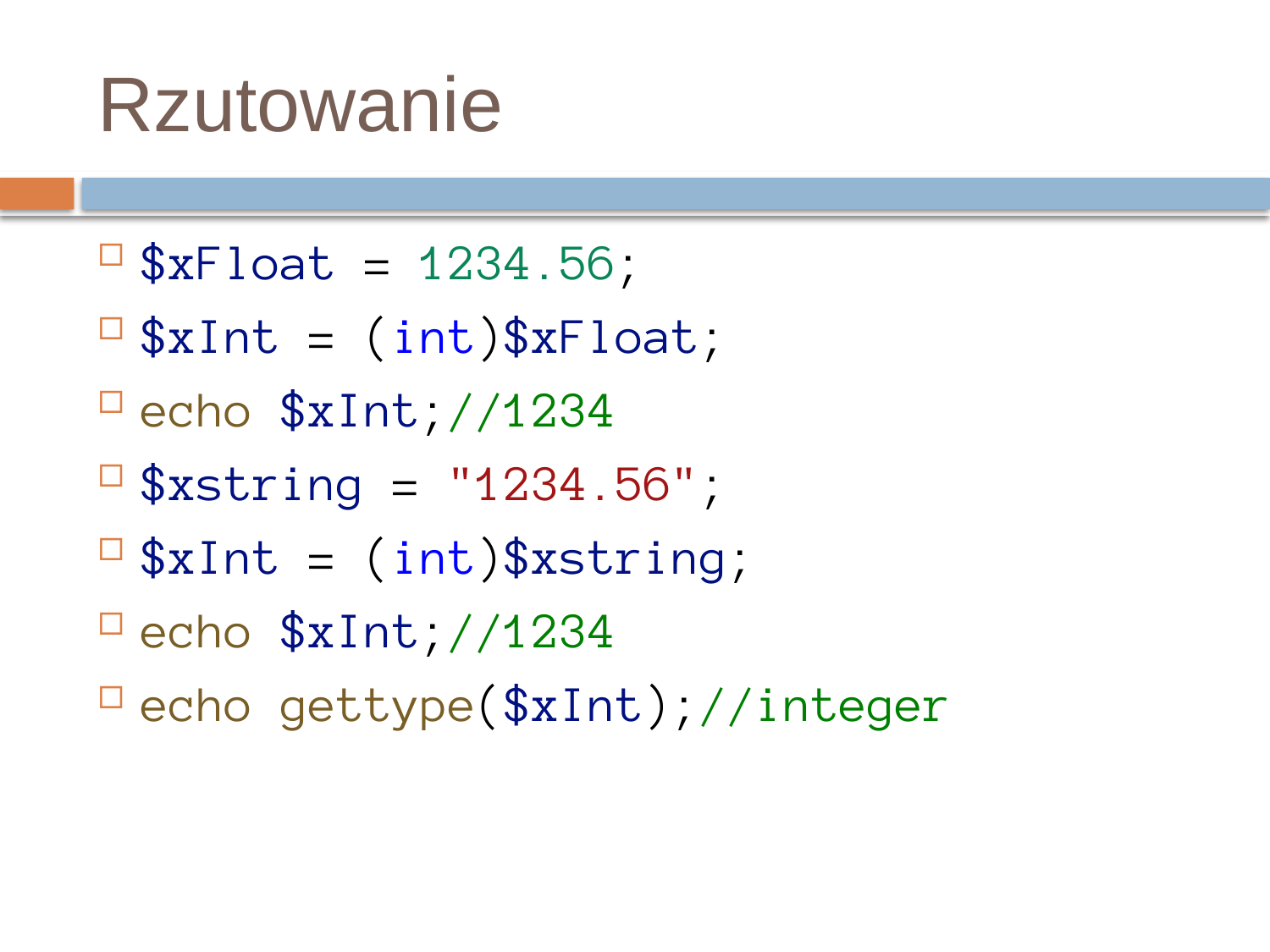

# Rzutowanie
$xFloat = 1234.56;
$xInt = (int)$xFloat;
echo $xInt;//1234
$xstring = "1234.56";
$xInt = (int)$xstring;
echo $xInt;//1234
echo gettype($xInt);//integer